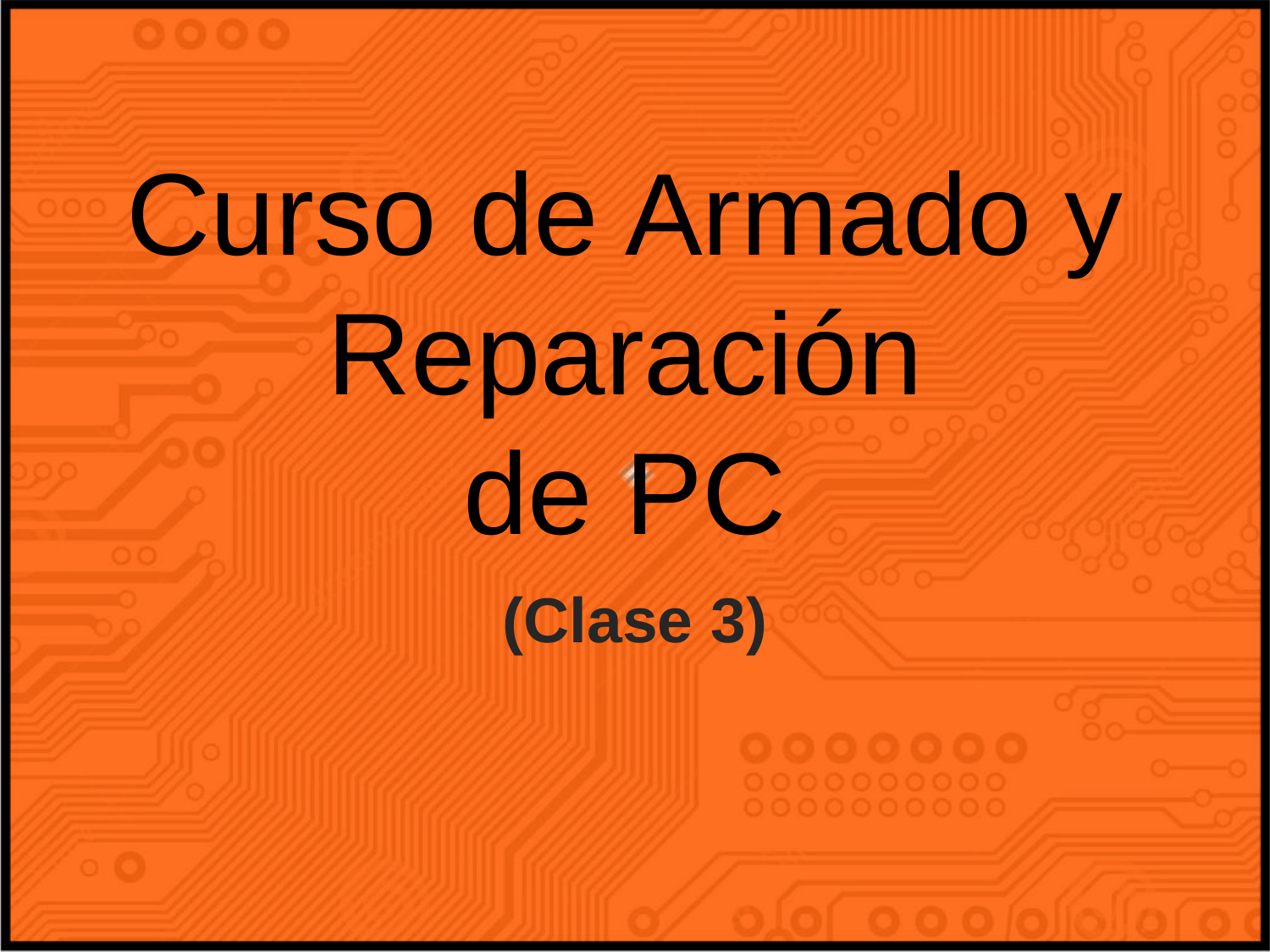

Curso de Armado y Reparación
de PC
(Clase 3)